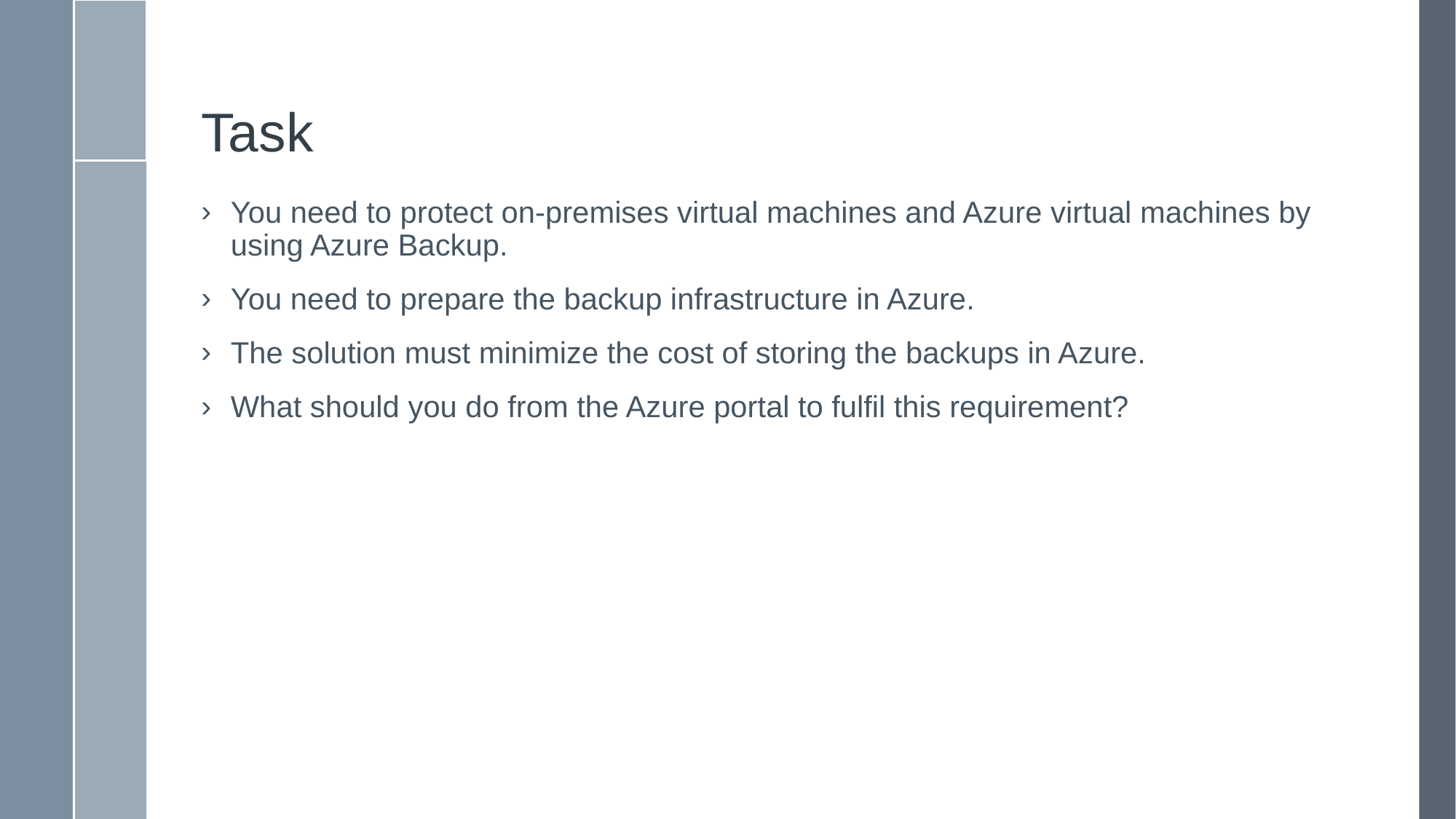

# Task
You need to protect on-premises virtual machines and Azure virtual machines by using Azure Backup.
You need to prepare the backup infrastructure in Azure.
The solution must minimize the cost of storing the backups in Azure.
What should you do from the Azure portal to fulfil this requirement?